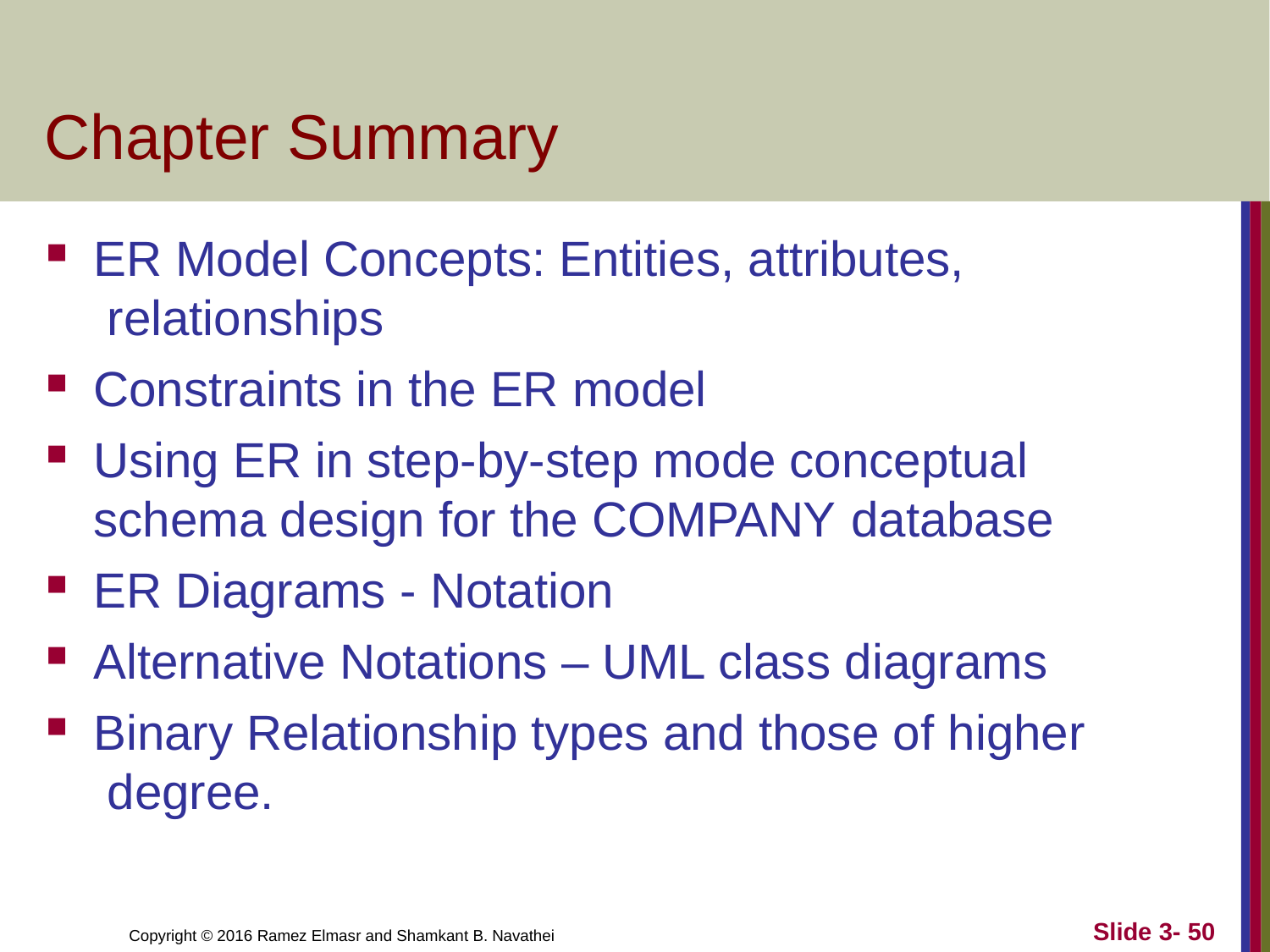

# Chapter Summary
ER Model Concepts: Entities, attributes,  relationships
Constraints in the ER model
Using ER in step-by-step mode conceptual  schema design for the COMPANY database
ER Diagrams - Notation
Alternative Notations – UML class diagrams
Binary Relationship types and those of higher  degree.
Slide 3- 50
Copyright © 2016 Ramez Elmasr and Shamkant B. Navathei